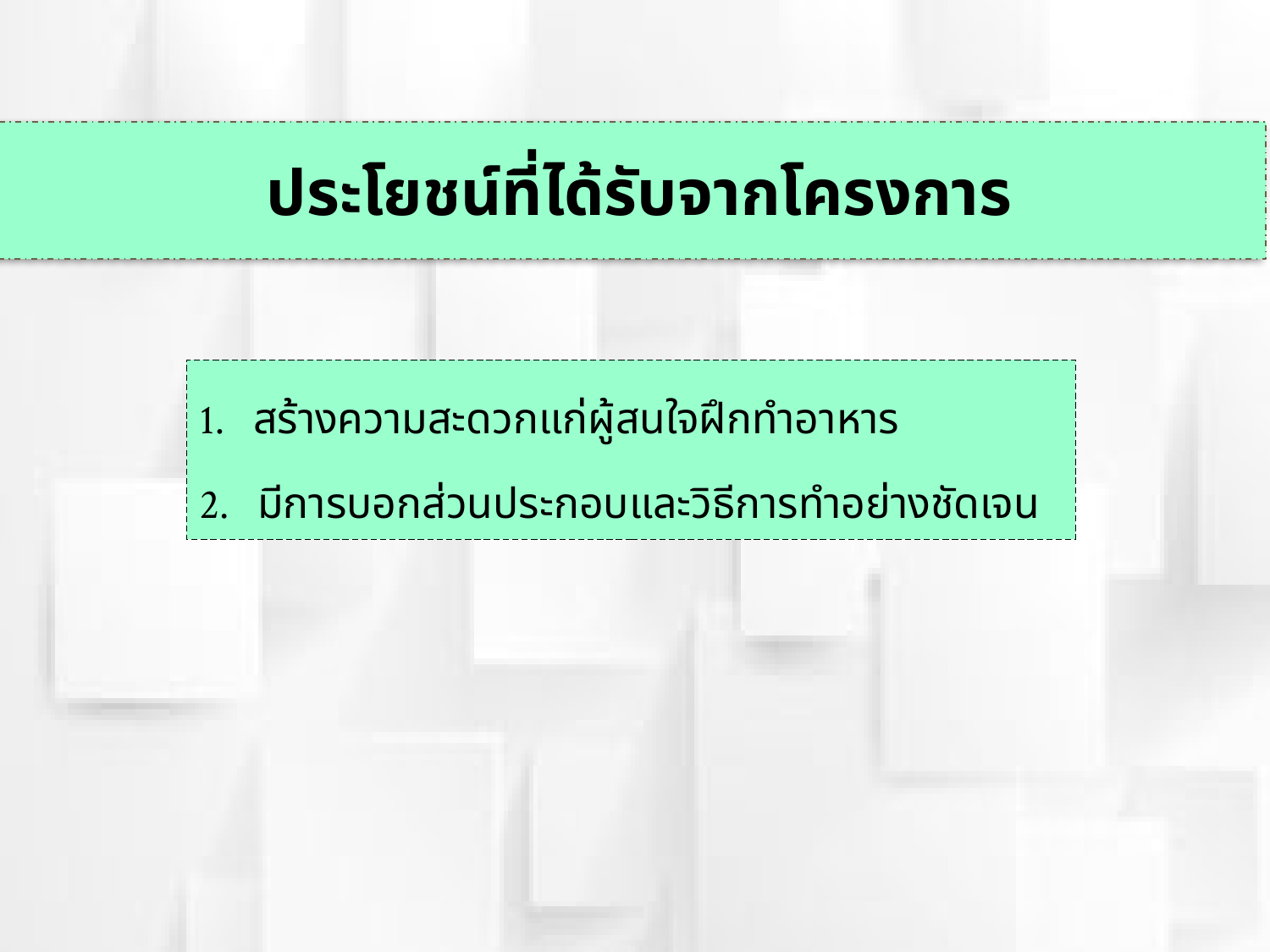

ประโยชน์ที่ได้รับจากโครงการ
1.   สร้างความสะดวกแก่ผู้สนใจฝึกทำอาหาร
2.   มีการบอกส่วนประกอบและวิธีการทำอย่างชัดเจน